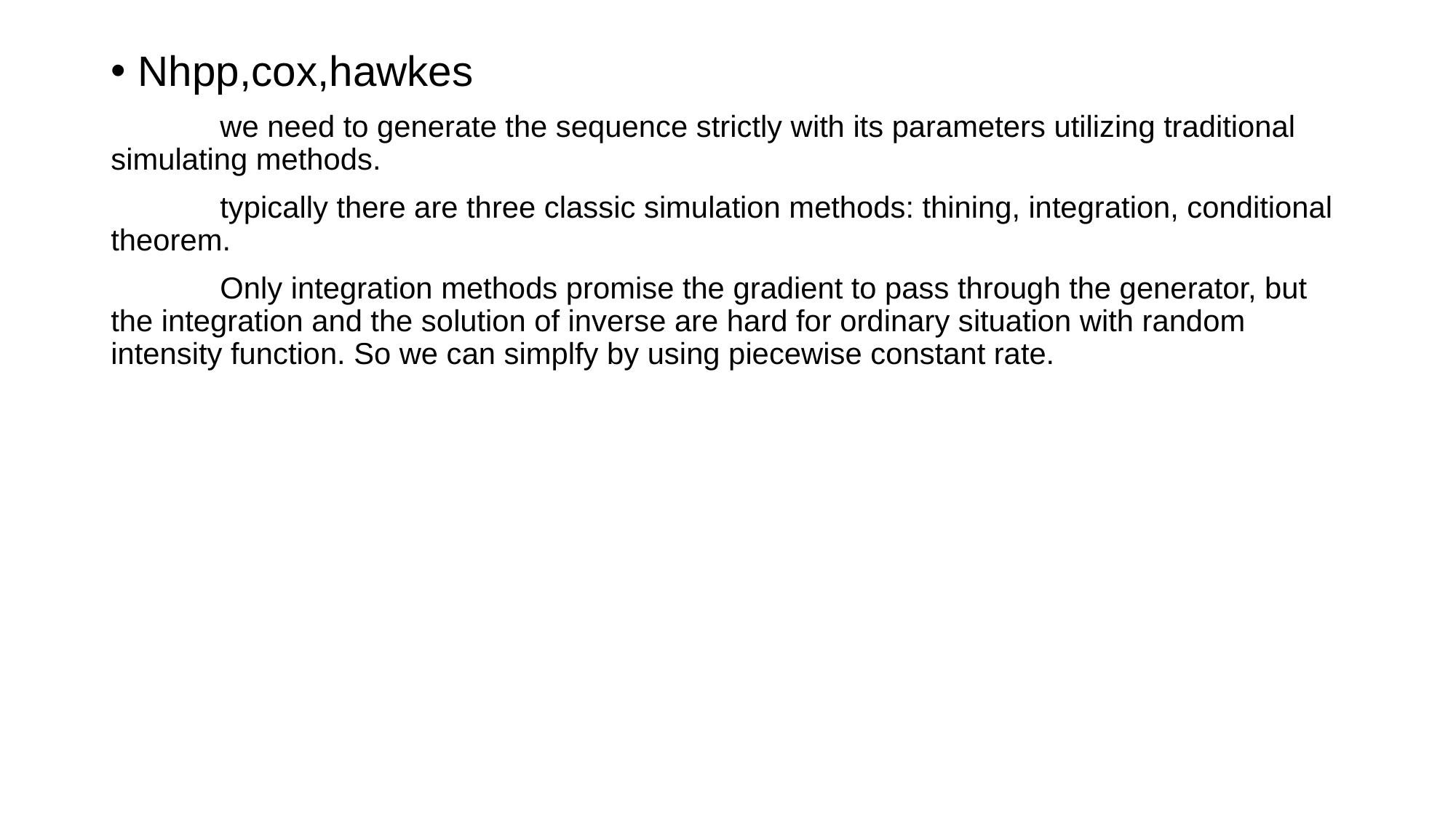

Nhpp,cox,hawkes
	we need to generate the sequence strictly with its parameters utilizing traditional simulating methods.
	typically there are three classic simulation methods: thining, integration, conditional theorem.
	Only integration methods promise the gradient to pass through the generator, but the integration and the solution of inverse are hard for ordinary situation with random intensity function. So we can simplfy by using piecewise constant rate.